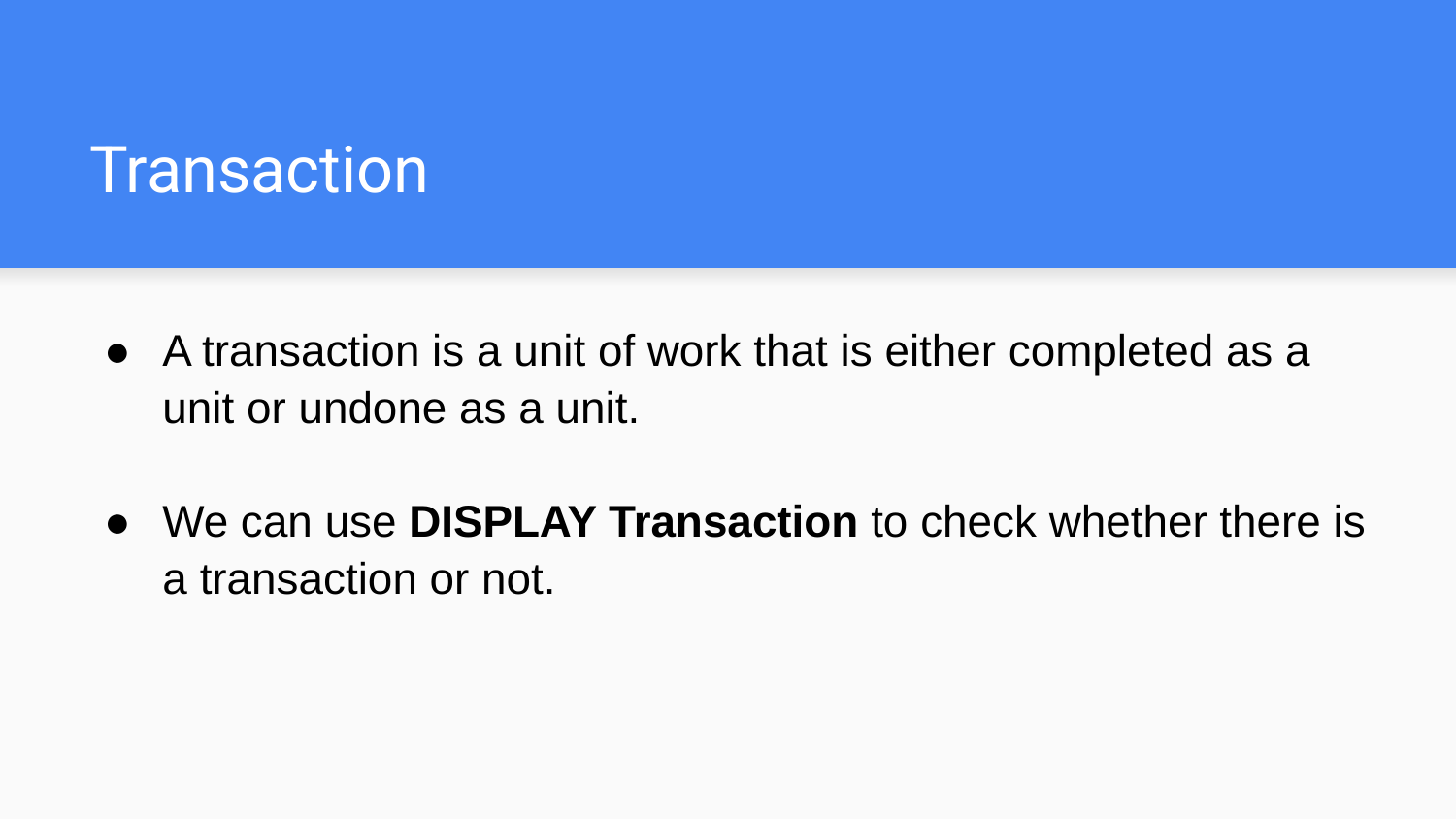

# Transaction
A transaction is a unit of work that is either completed as a unit or undone as a unit.

We can use DISPLAY Transaction to check whether there is a transaction or not.